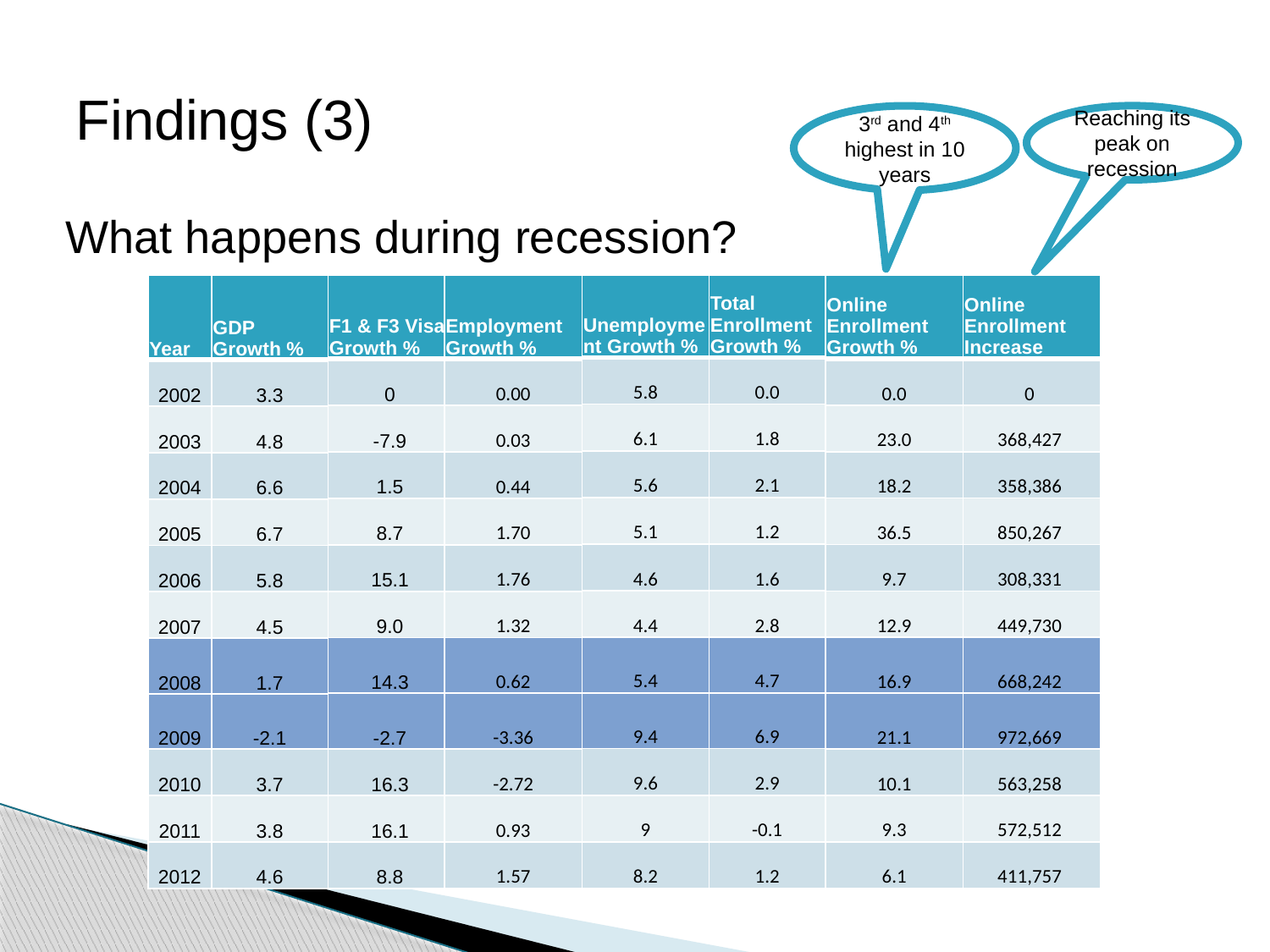

# Findings (3)
3rd and 4th highest in 10 years
Reaching its peak on recession
What happens during recession?

| Employment Growth % |
| --- |
| 0.00 |
| 0.03 |
| 0.44 |
| 1.70 |
| 1.76 |
| 1.32 |
| 0.62 |
| -3.36 |
| -2.72 |
| 0.93 |
| 1.57 |
| Online Enrollment Growth % |
| --- |
| 0.0 |
| 23.0 |
| 18.2 |
| 36.5 |
| 9.7 |
| 12.9 |
| 16.9 |
| 21.1 |
| 10.1 |
| 9.3 |
| 6.1 |
| Online Enrollment Increase |
| --- |
| 0 |
| 368,427 |
| 358,386 |
| 850,267 |
| 308,331 |
| 449,730 |
| 668,242 |
| 972,669 |
| 563,258 |
| 572,512 |
| 411,757 |
| Unemployment Growth % |
| --- |
| 5.8 |
| 6.1 |
| 5.6 |
| 5.1 |
| 4.6 |
| 4.4 |
| 5.4 |
| 9.4 |
| 9.6 |
| 9 |
| 8.2 |
| Total Enrollment Growth % |
| --- |
| 0.0 |
| 1.8 |
| 2.1 |
| 1.2 |
| 1.6 |
| 2.8 |
| 4.7 |
| 6.9 |
| 2.9 |
| -0.1 |
| 1.2 |
| Year | GDP Growth % |
| --- | --- |
| 2002 | 3.3 |
| 2003 | 4.8 |
| 2004 | 6.6 |
| 2005 | 6.7 |
| 2006 | 5.8 |
| 2007 | 4.5 |
| 2008 | 1.7 |
| 2009 | -2.1 |
| 2010 | 3.7 |
| 2011 | 3.8 |
| 2012 | 4.6 |
| F1 & F3 Visa Growth % |
| --- |
| 0 |
| -7.9 |
| 1.5 |
| 8.7 |
| 15.1 |
| 9.0 |
| 14.3 |
| -2.7 |
| 16.3 |
| 16.1 |
| 8.8 |